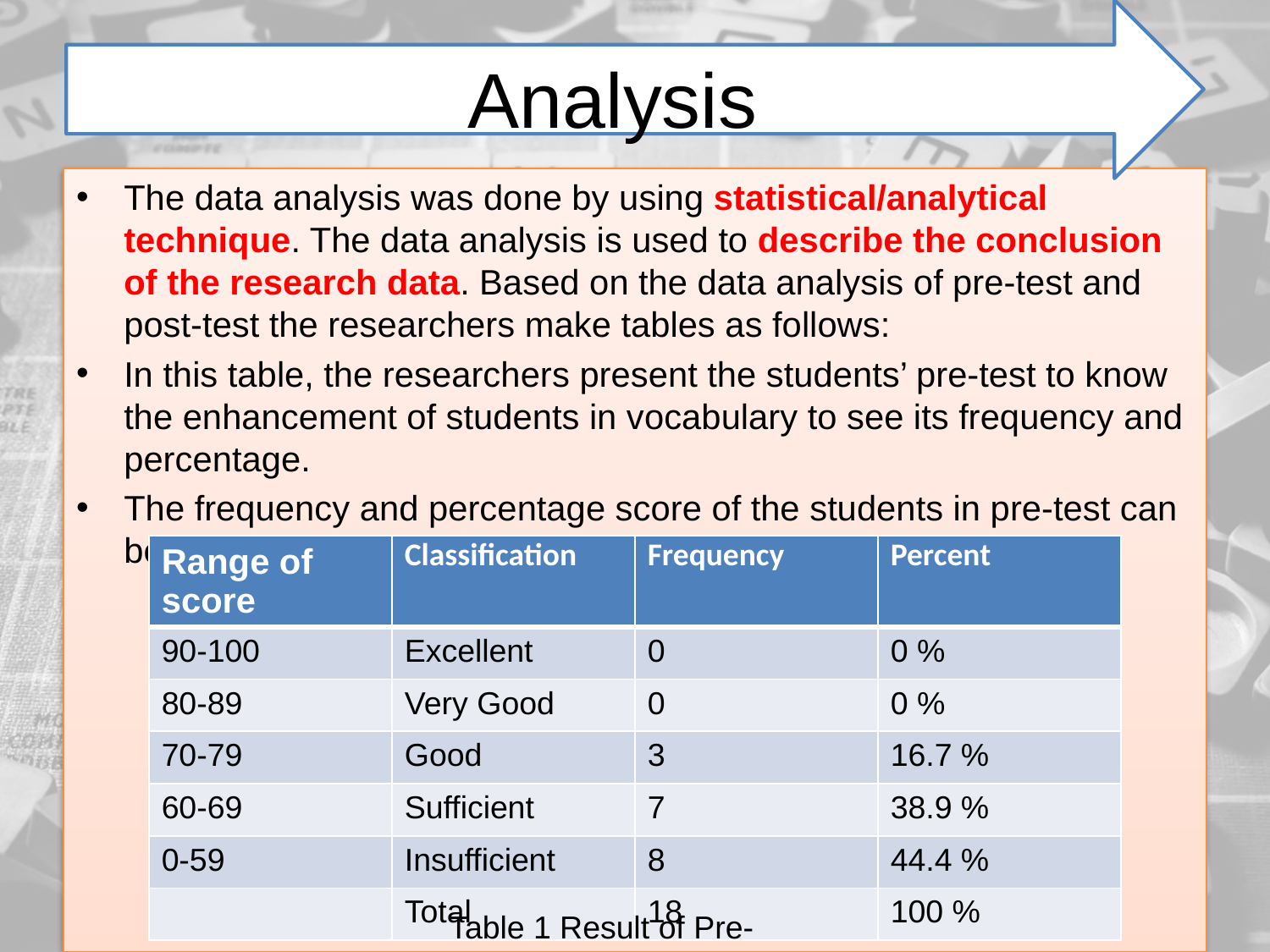

Analysis

The data analysis was done by using statistical/analytical technique. The data analysis is used to describe the conclusion of the research data. Based on the data analysis of pre-test and post-test the researchers make tables as follows:
In this table, the researchers present the students’ pre-test to know the enhancement of students in vocabulary to see its frequency and percentage.
The frequency and percentage score of the students in pre-test can be seen in the table as follows:

| Range of score | Classification | Frequency | Percent |
| --- | --- | --- | --- |
| 90-100 | Excellent | 0 | 0 % |
| 80-89 | Very Good | 0 | 0 % |
| 70-79 | Good | 3 | 16.7 % |
| 60-69 | Sufficient | 7 | 38.9 % |
| 0-59 | Insufficient | 8 | 44.4 % |
|  | Total | 18 | 100 % |
Table 1 Result of Pre-Test